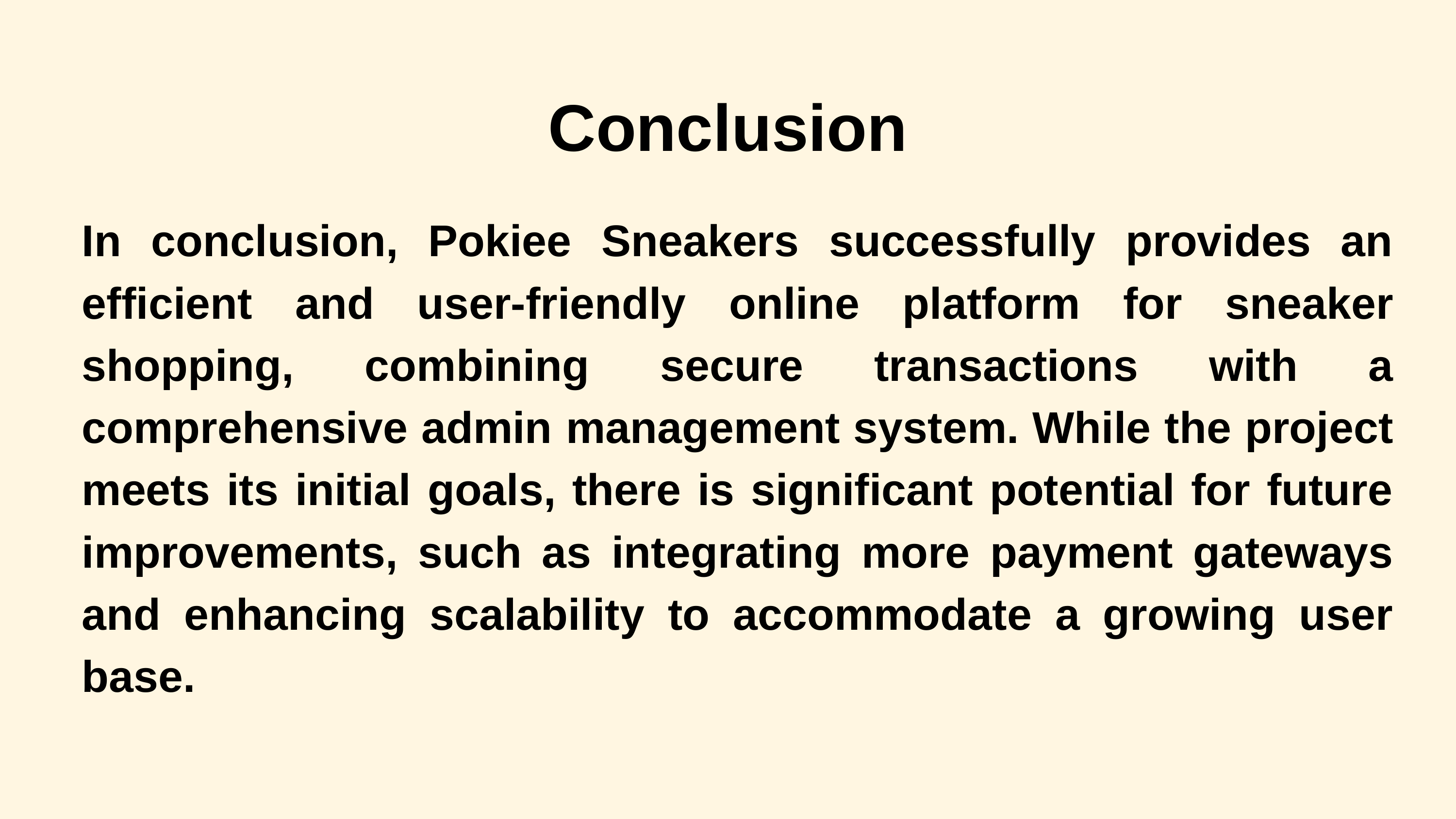

Conclusion
In conclusion, Pokiee Sneakers successfully provides an efficient and user-friendly online platform for sneaker shopping, combining secure transactions with a comprehensive admin management system. While the project meets its initial goals, there is significant potential for future improvements, such as integrating more payment gateways and enhancing scalability to accommodate a growing user base.